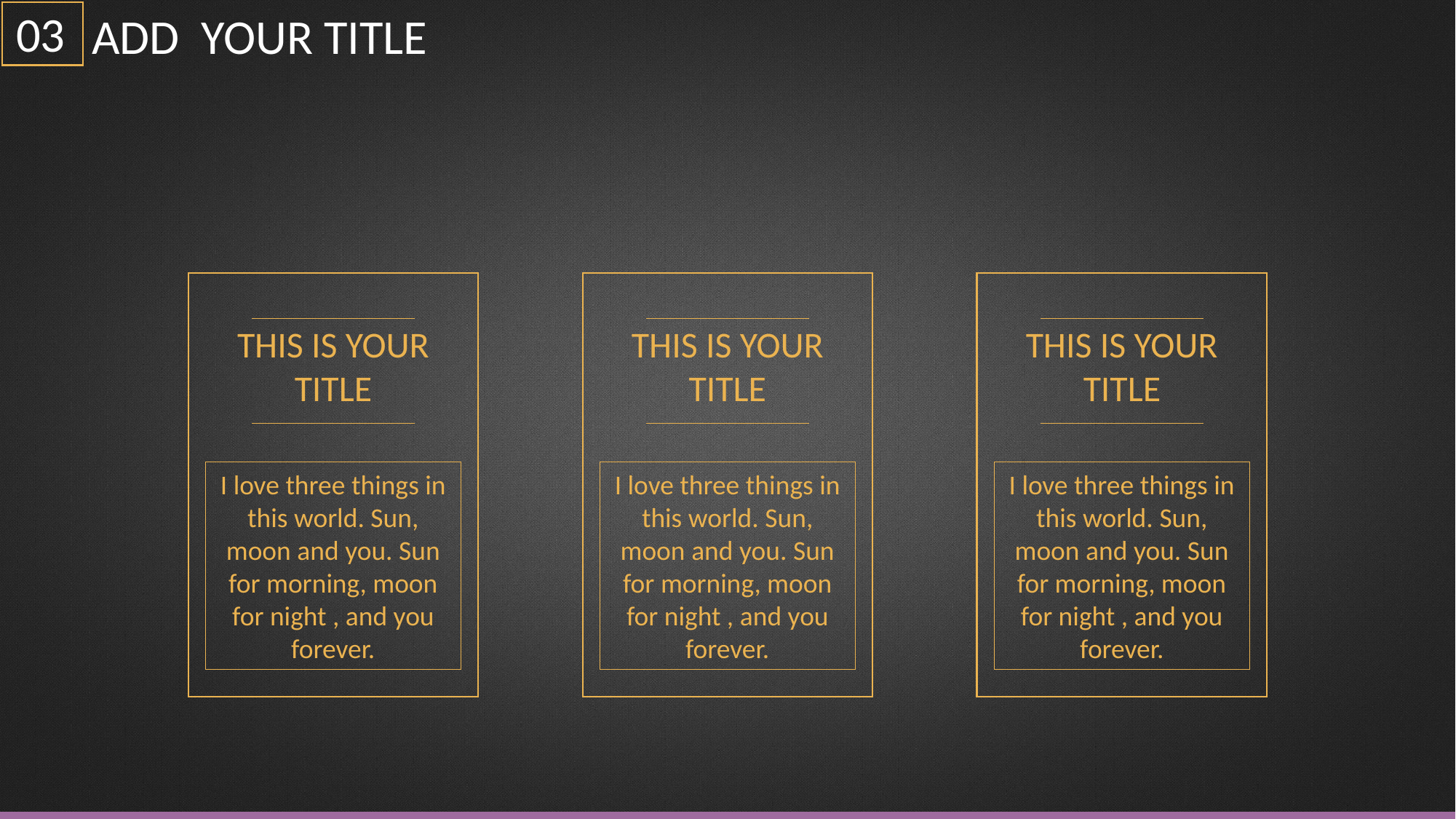

03
ADD  YOUR TITLE

THIS IS YOUR TITLE
I love three things in this world. Sun, moon and you. Sun for morning, moon for night , and you forever.

THIS IS YOUR TITLE
I love three things in this world. Sun, moon and you. Sun for morning, moon for night , and you forever.

THIS IS YOUR TITLE
I love three things in this world. Sun, moon and you. Sun for morning, moon for night , and you forever.